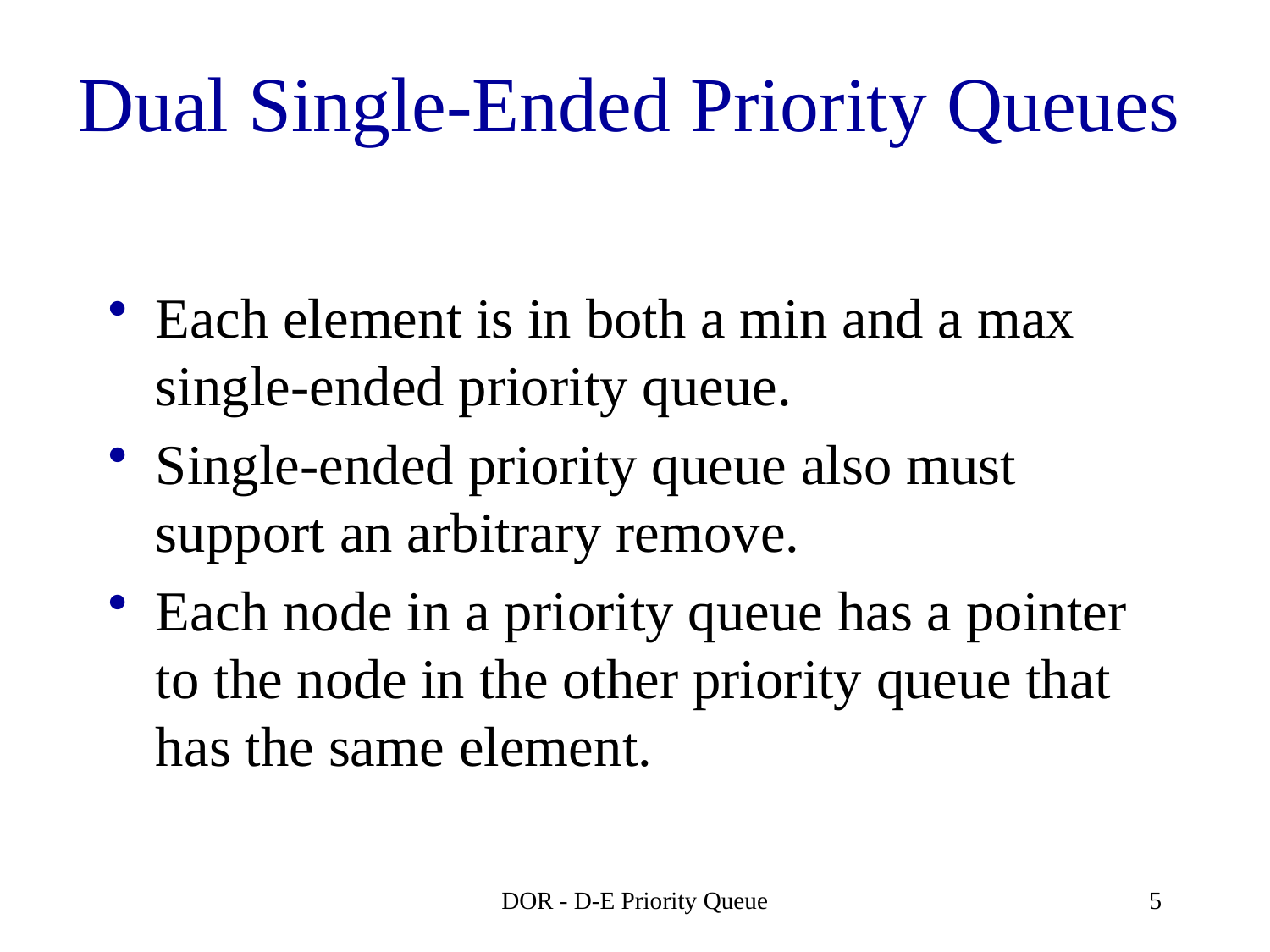

# Dual Single-Ended Priority Queues
Each element is in both a min and a max single-ended priority queue.
Single-ended priority queue also must support an arbitrary remove.
Each node in a priority queue has a pointer to the node in the other priority queue that has the same element.
DOR - D-E Priority Queue
5